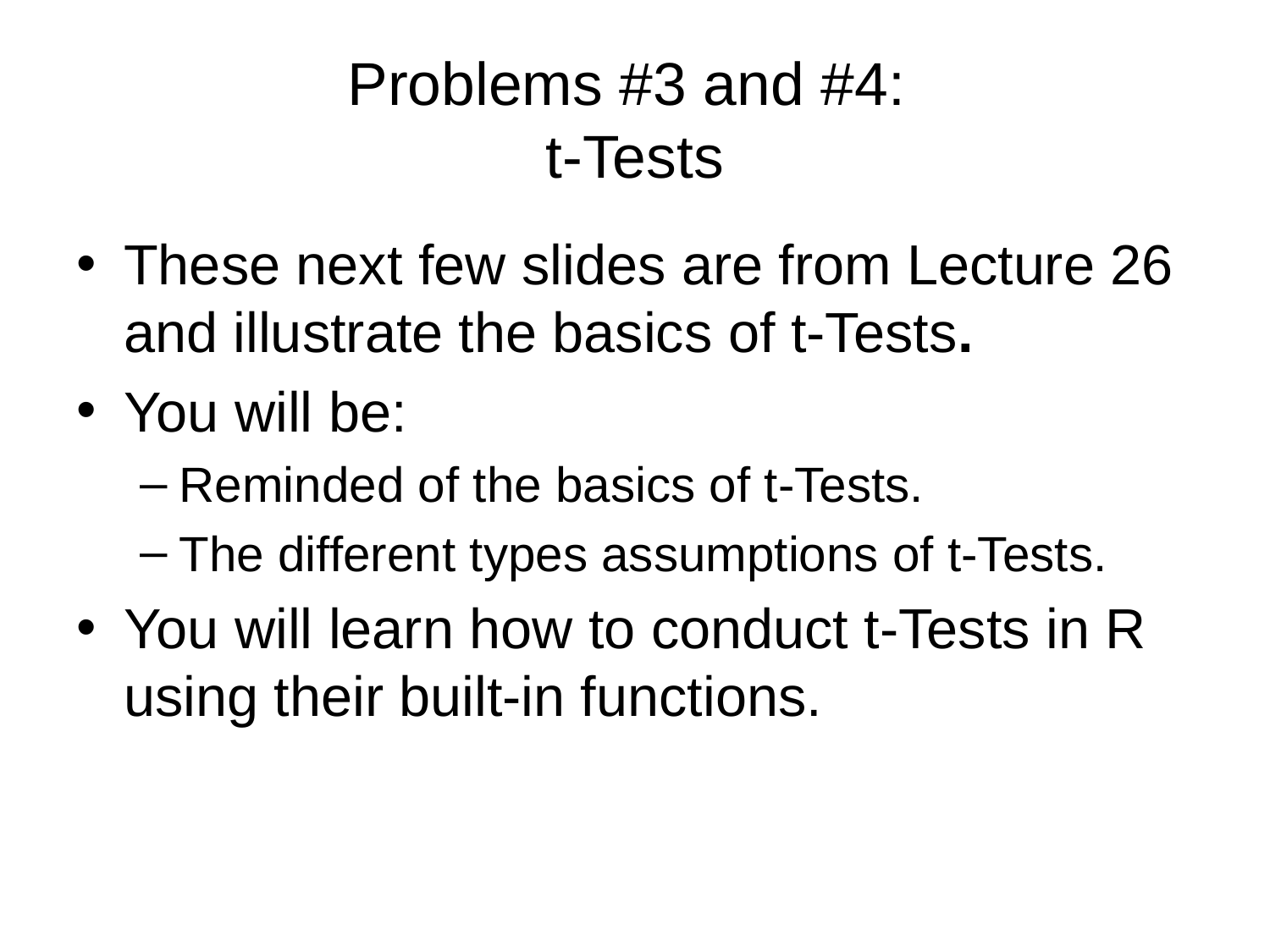

# Problems #3 and #4: t-Tests
These next few slides are from Lecture 26 and illustrate the basics of t-Tests.
You will be:
Reminded of the basics of t-Tests.
The different types assumptions of t-Tests.
You will learn how to conduct t-Tests in R using their built-in functions.